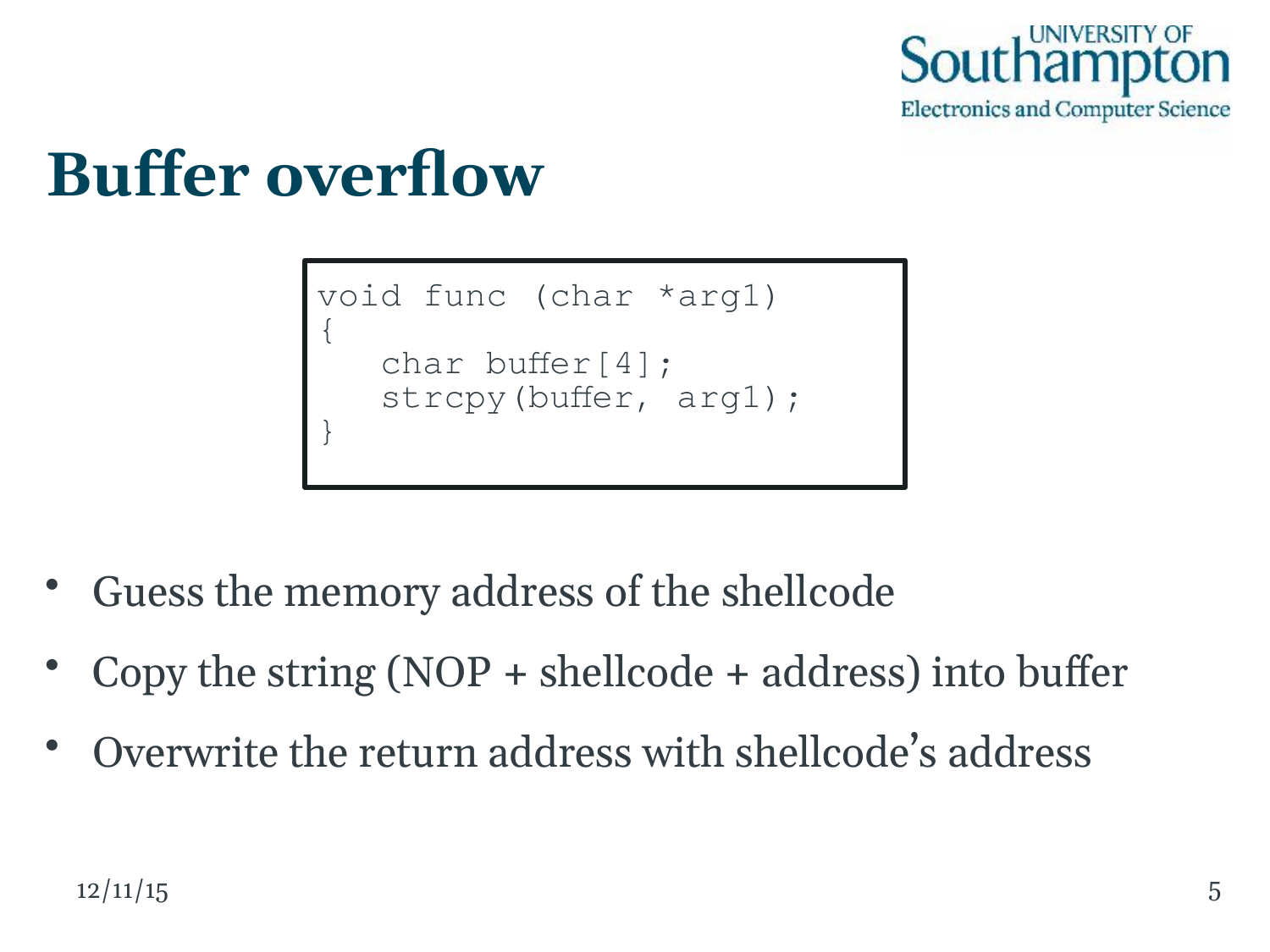

# Buffer overflow

Guess the memory address of the shellcode
Copy the string (NOP + shellcode + address) into buffer
Overwrite the return address with shellcode’s address

void func (char *arg1)
{
   char buffer[4];
   strcpy(buffer, arg1);
}

5
12/11/15